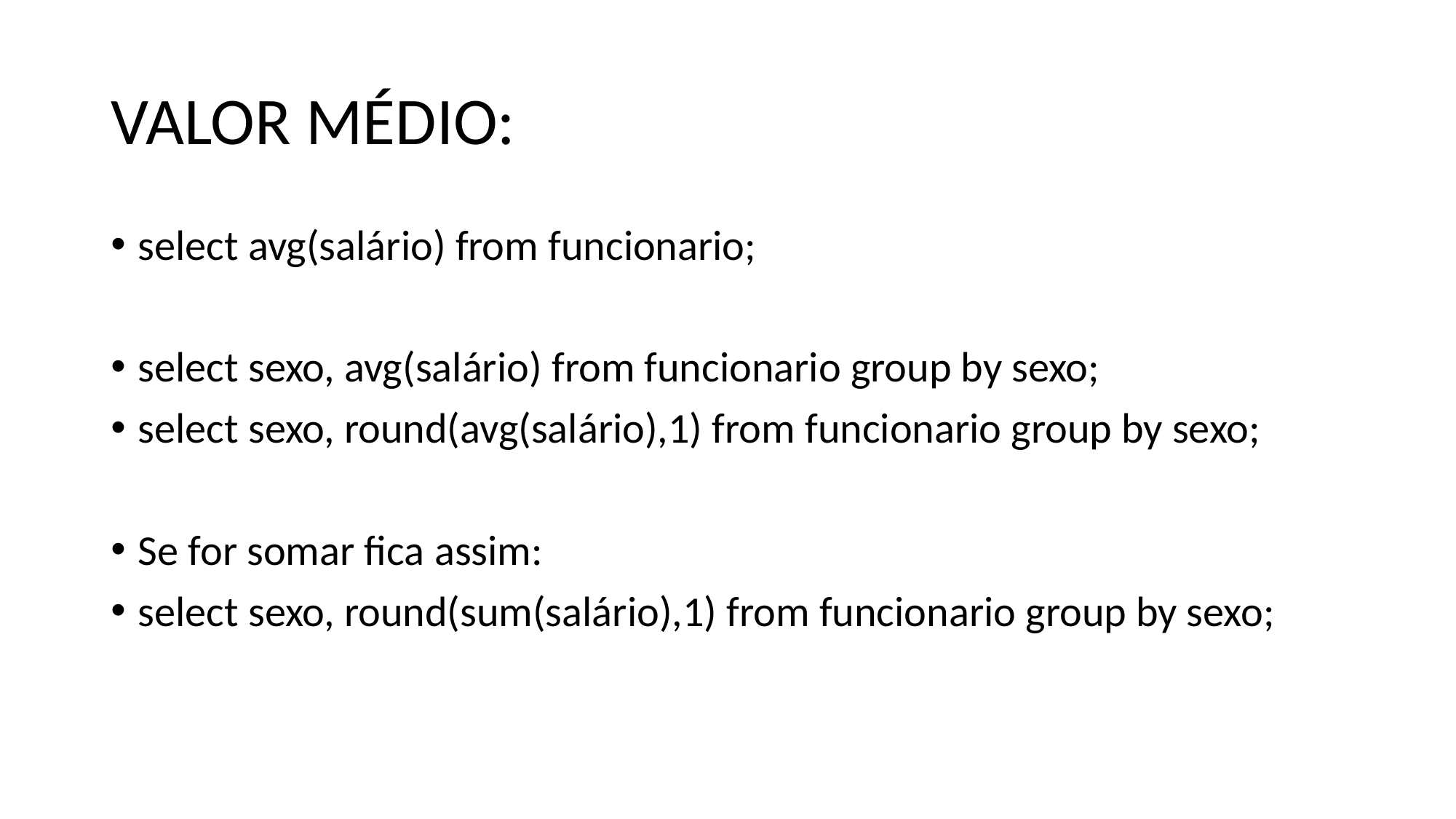

# VALOR MÉDIO:
select avg(salário) from funcionario;

select sexo, avg(salário) from funcionario group by sexo;
select sexo, round(avg(salário),1) from funcionario group by sexo;

Se for somar fica assim:
select sexo, round(sum(salário),1) from funcionario group by sexo;